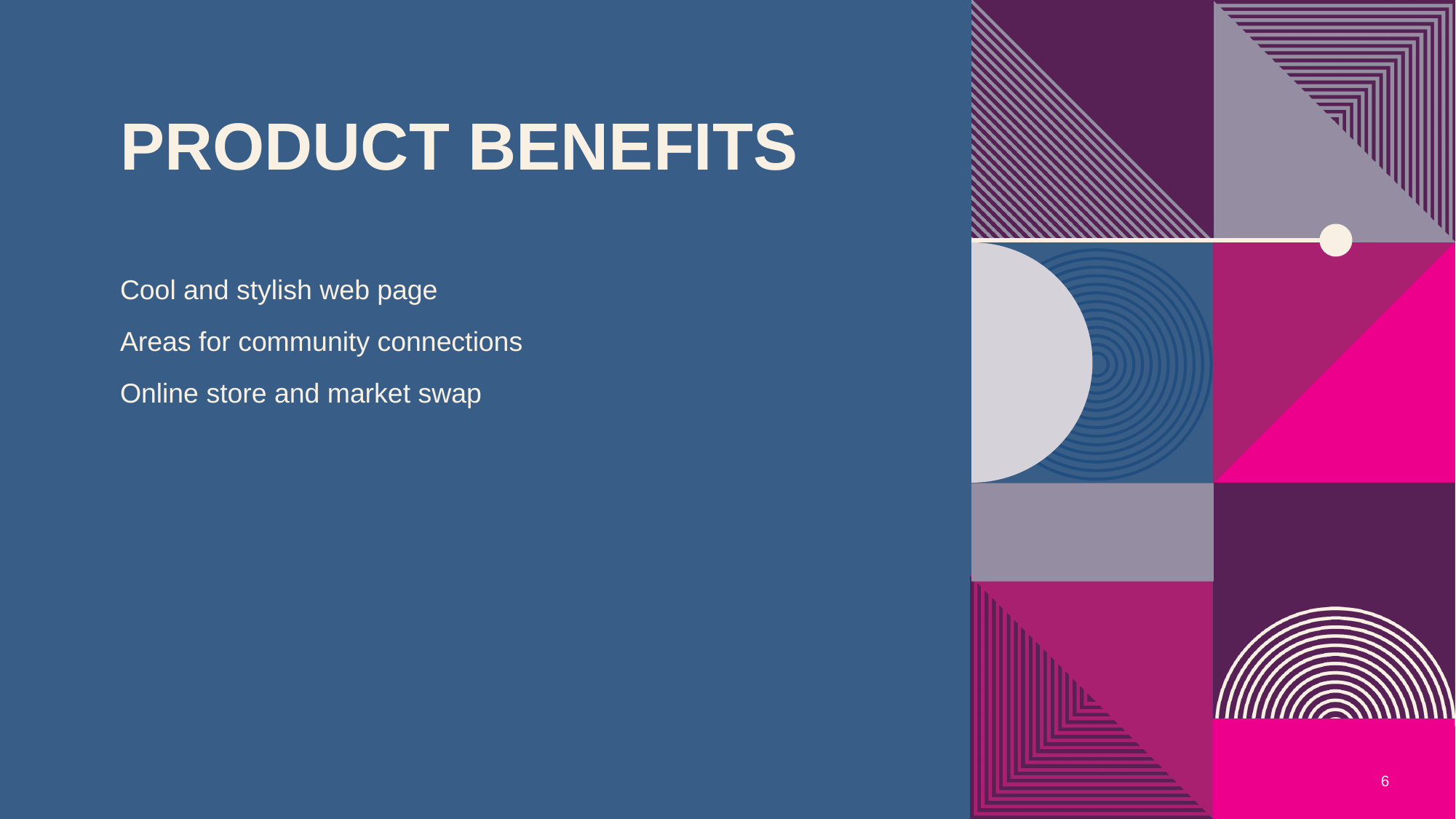

# PRODUCT BENEFITS
Cool and stylish web page
Areas for community connections
Online store and market swap
6